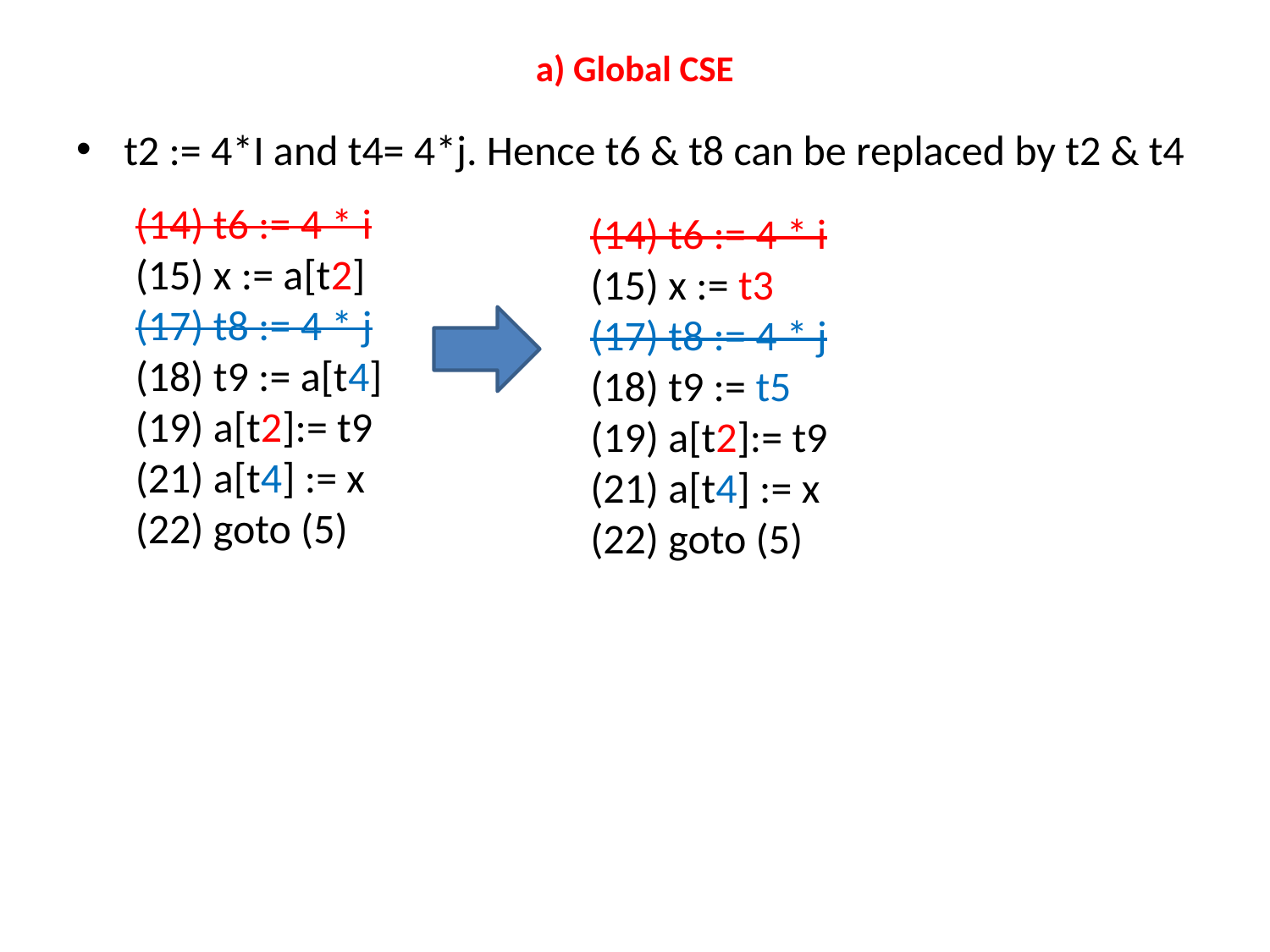

# a) Global CSE
t2 := 4*I and t4= 4*j. Hence t6 & t8 can be replaced by t2 & t4

(14) t6 := 4 * i
(15) x := a[t2]
(17) t8 := 4 * j
(18) t9 := a[t4]
(19) a[t2]:= t9
(21) a[t4] := x
(22) goto (5)
(14) t6 := 4 * i
(15) x := t3
(17) t8 := 4 * j
(18) t9 := t5
(19) a[t2]:= t9
(21) a[t4] := x
(22) goto (5)